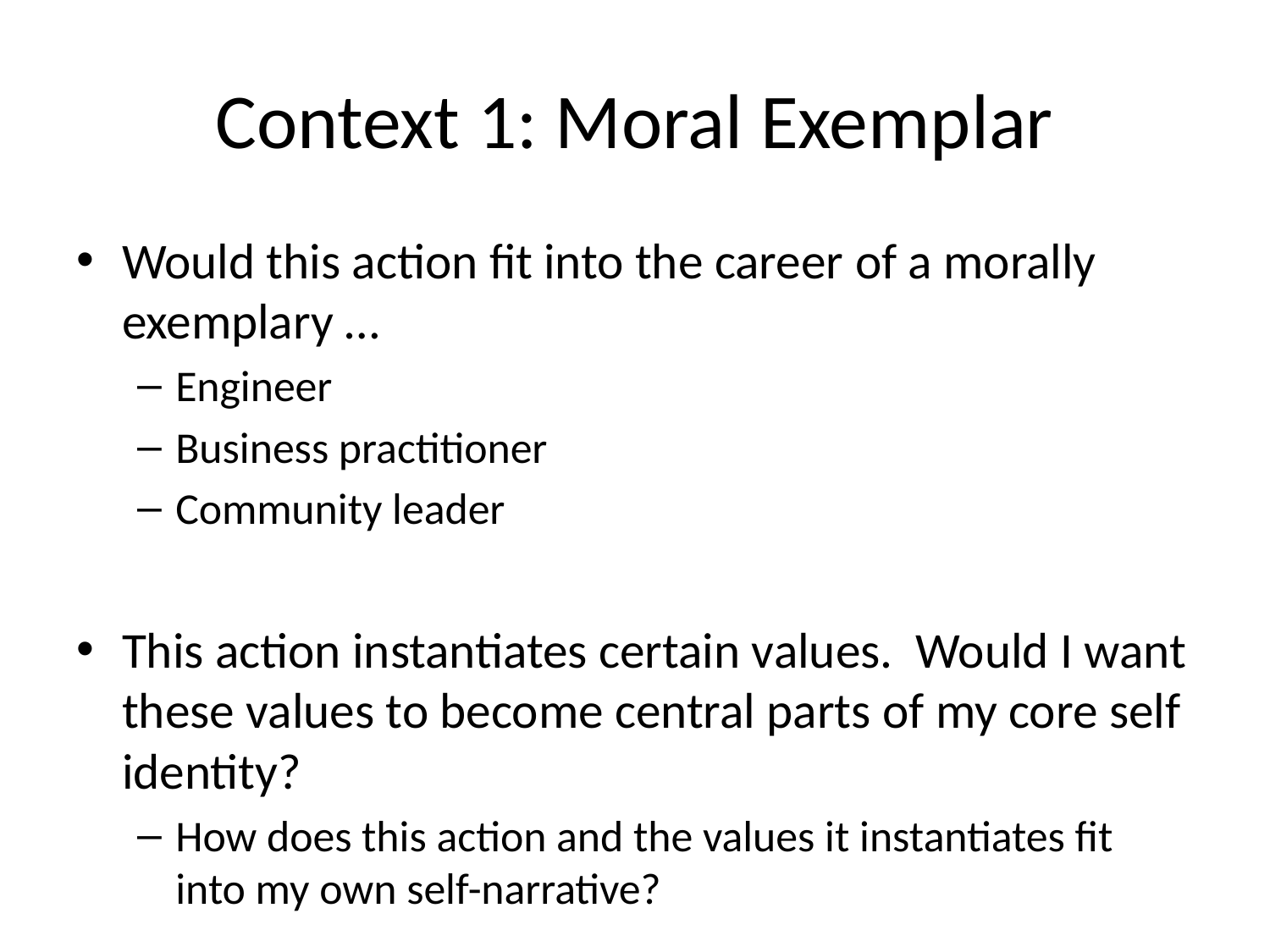

# Context 1: Moral Exemplar
Would this action fit into the career of a morally exemplary …
Engineer
Business practitioner
Community leader

This action instantiates certain values.  Would I want these values to become central parts of my core self identity?
How does this action and the values it instantiates fit into my own self-narrative?